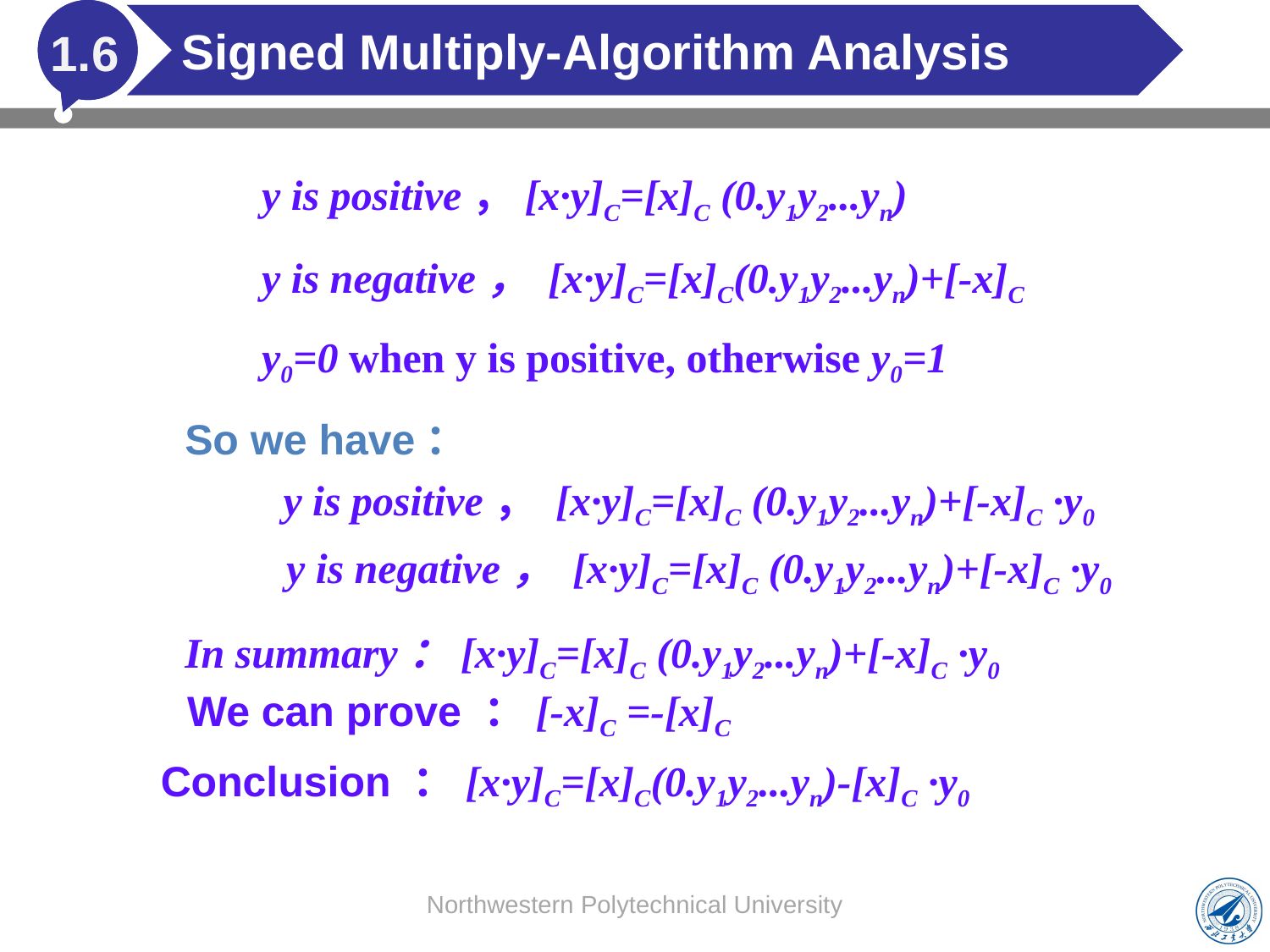

# Signed Multiply-Algorithm Analysis
1.6
y is positive，[x·y]C=[x]C (0.y1y2...yn)

y is negative， [x·y]C=[x]C(0.y1y2...yn)+[-x]C
y0=0 when y is positive, otherwise y0=1
So we have：
y is positive， [x·y]C=[x]C (0.y1y2...yn)+[-x]C ·y0

y is negative， [x·y]C=[x]C (0.y1y2...yn)+[-x]C ·y0

In summary：[x·y]C=[x]C (0.y1y2...yn)+[-x]C ·y0

We can prove ：[-x]C =-[x]C
Conclusion ：[x·y]C=[x]C(0.y1y2...yn)-[x]C ·y0

Northwestern Polytechnical University
24